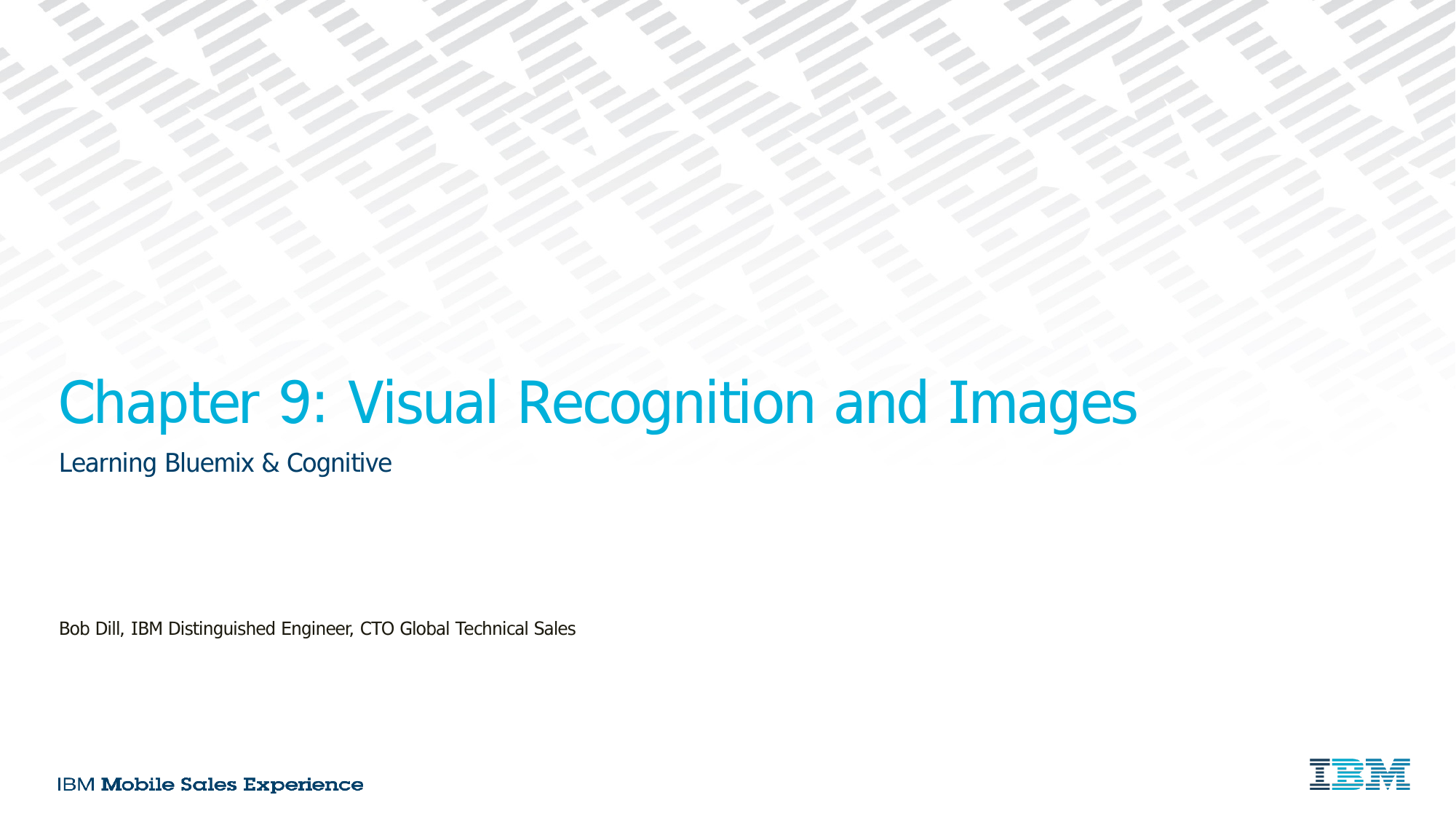

# Chapter 9: Visual Recognition and Images
Learning Bluemix & Cognitive
Bob Dill, IBM Distinguished Engineer, CTO Global Technical Sales